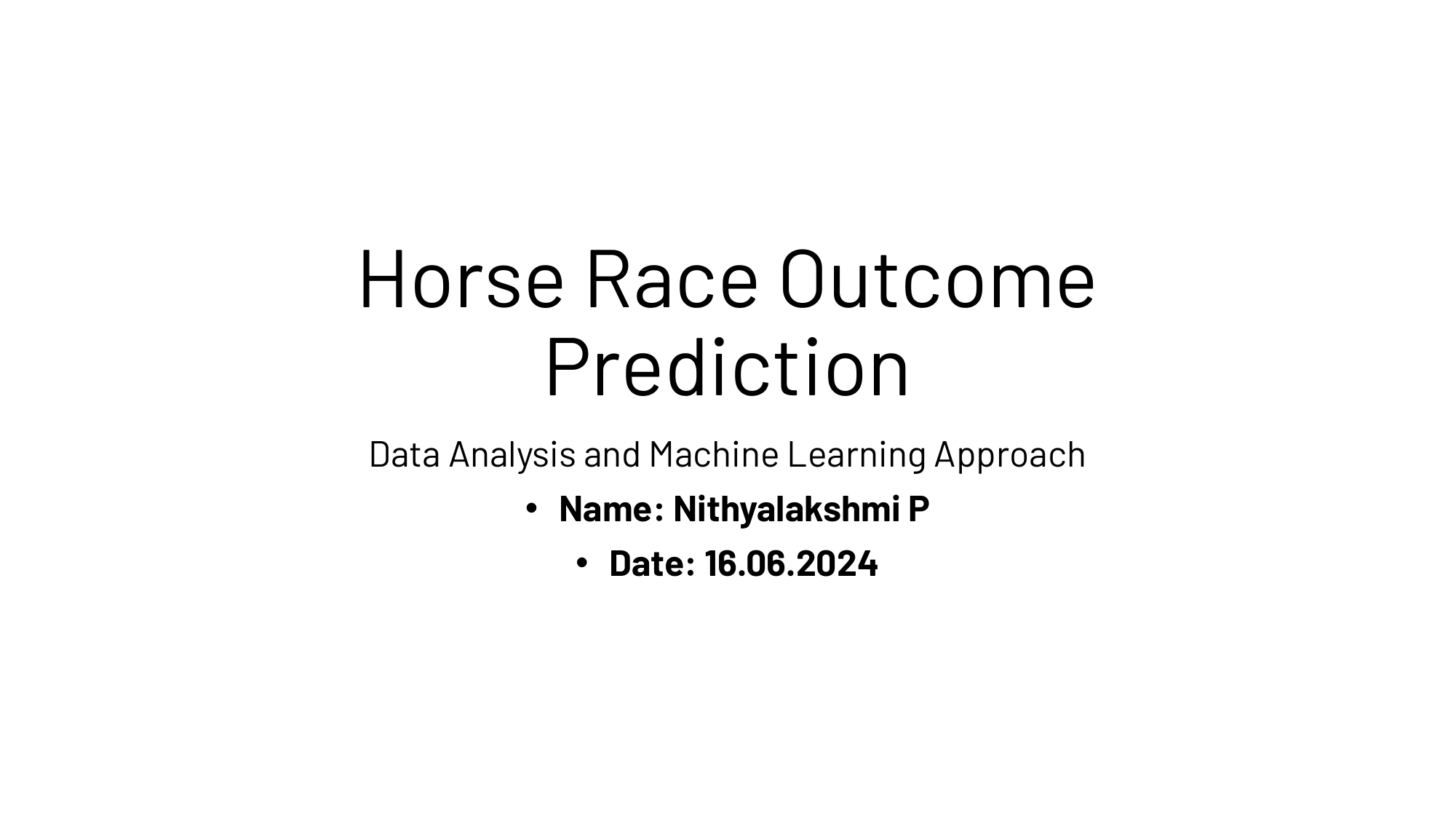

# Horse Race Outcome Prediction
Data Analysis and Machine Learning Approach
Name: Nithyalakshmi P
Date: 16.06.2024